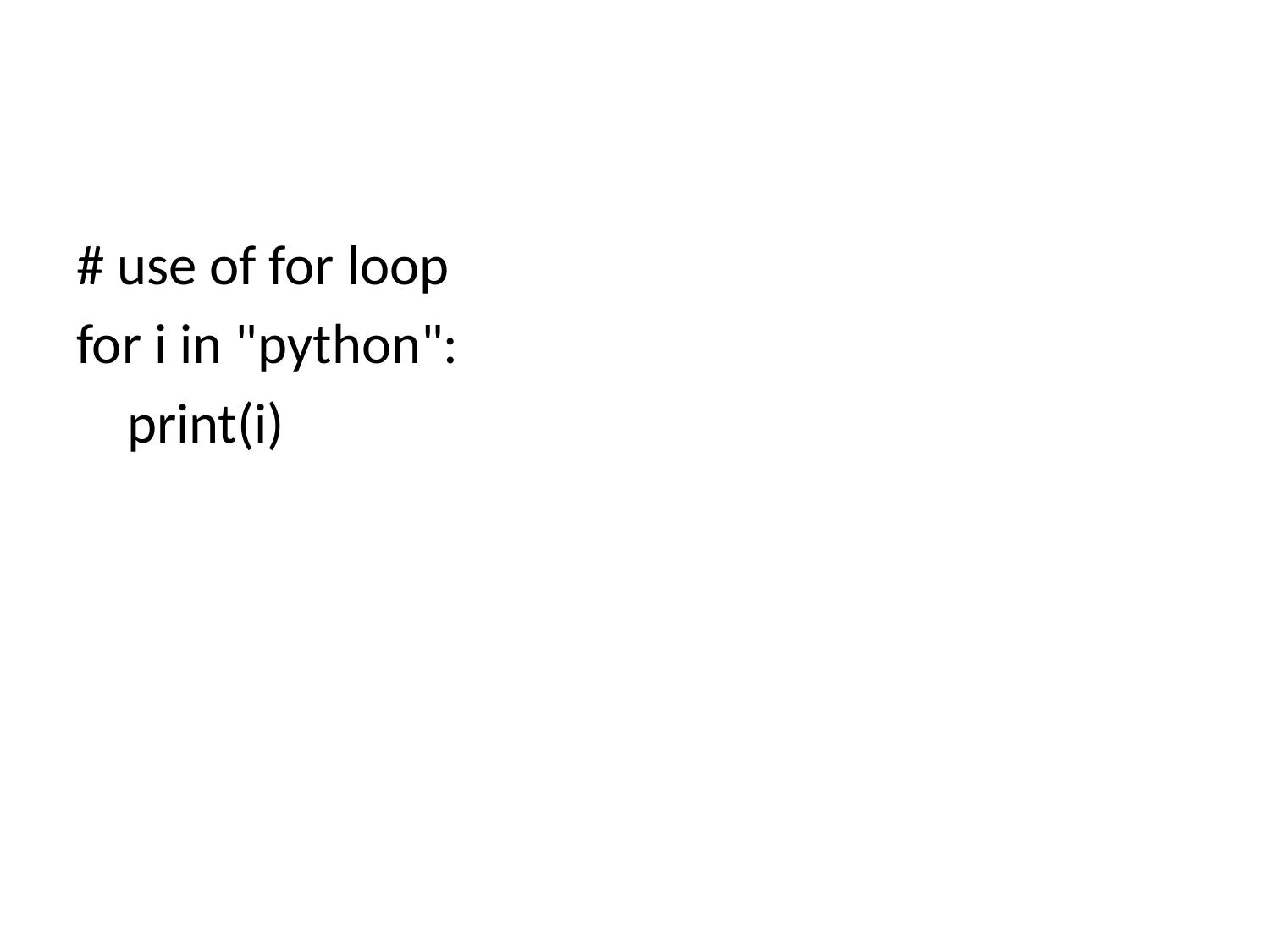

#
# use of for loop
for i in "python":
    print(i)